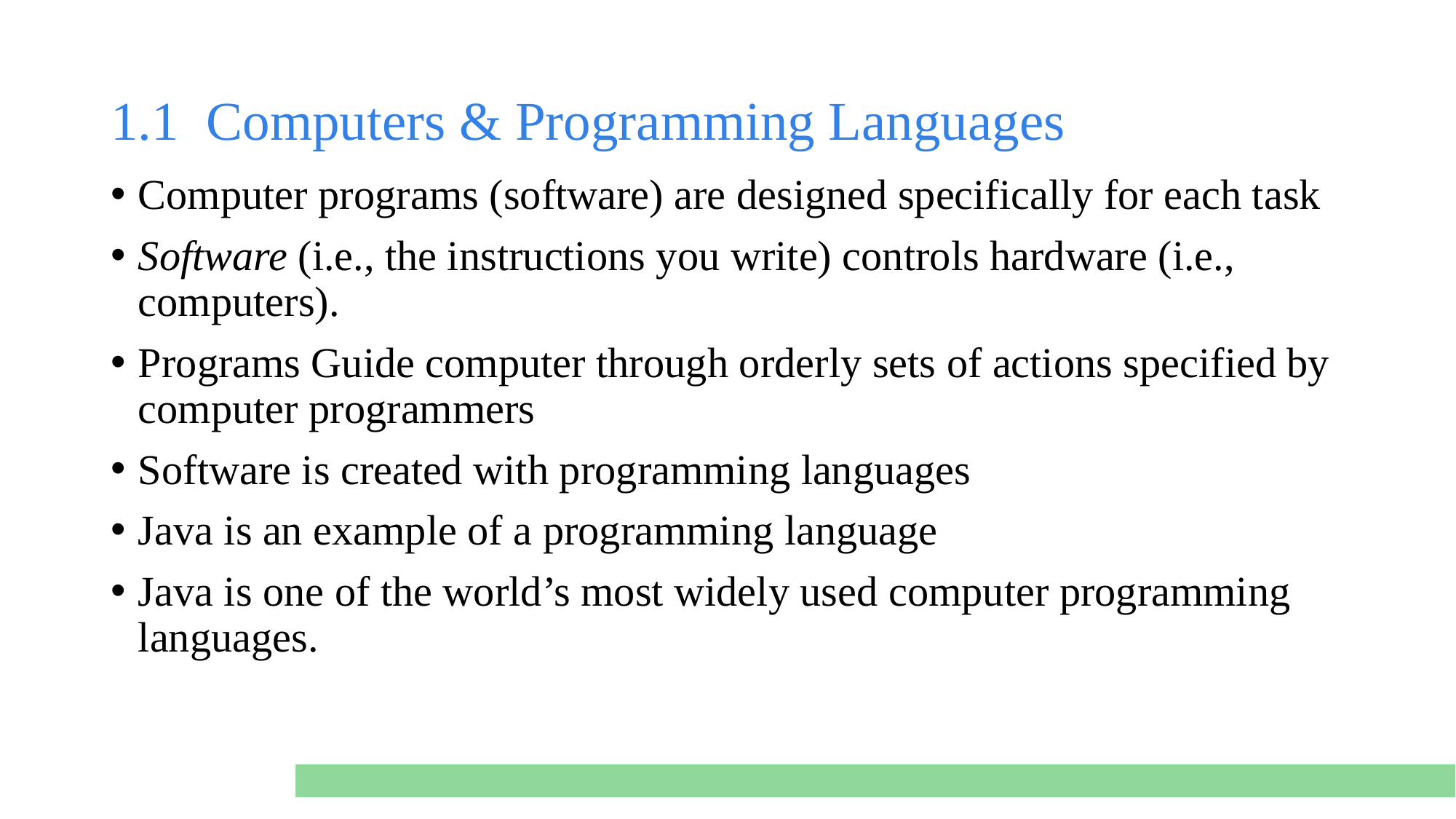

# 1.1  Computers & Programming Languages
Computer programs (software) are designed specifically for each task
Software (i.e., the instructions you write) controls hardware (i.e., computers).
Programs Guide computer through orderly sets of actions specified by computer programmers
Software is created with programming languages
Java is an example of a programming language
Java is one of the world’s most widely used computer programming languages.